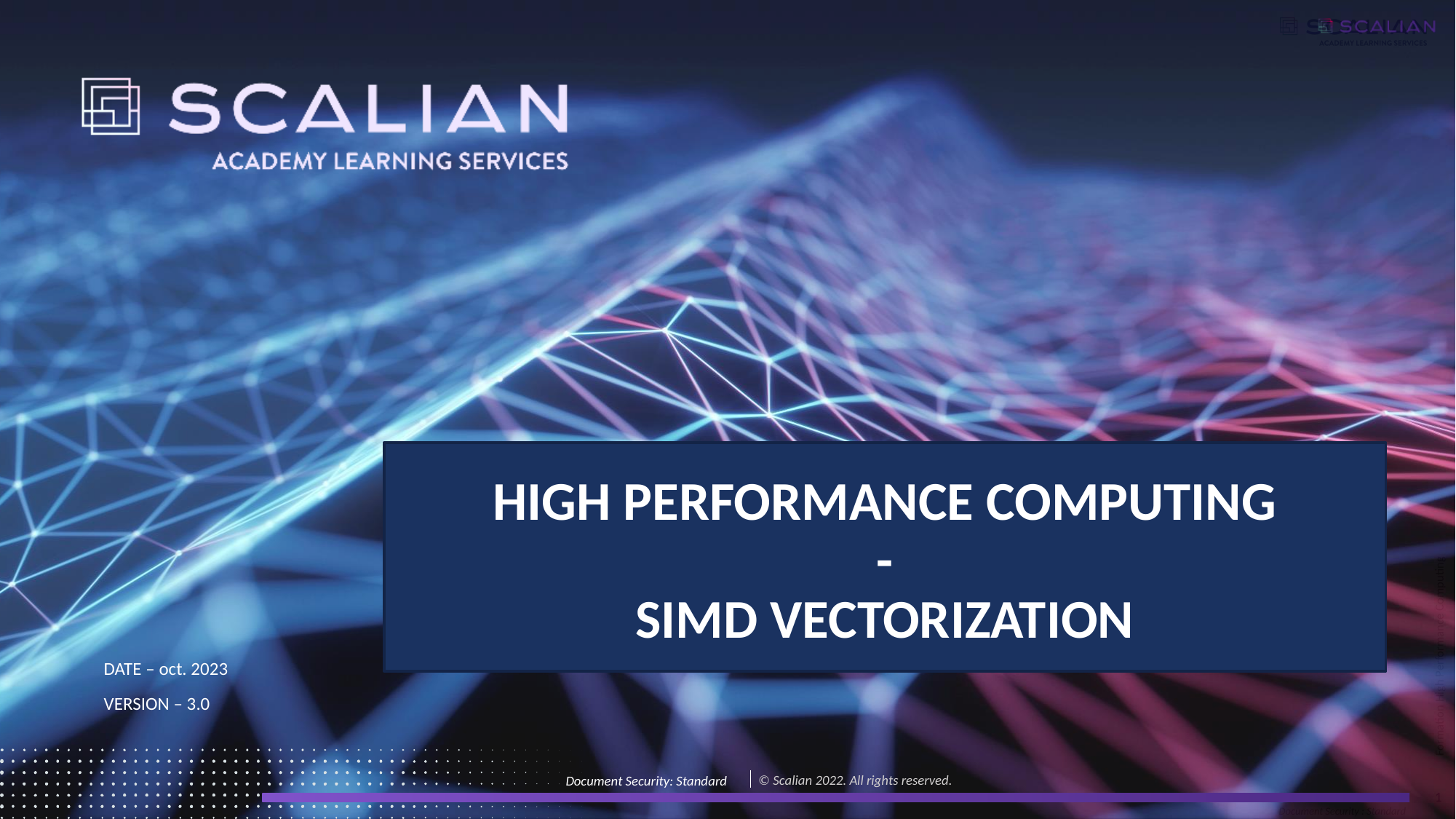

# HIGH PERFORMANCE COMPUTING - SIMD VECTORIZATION
DATE – oct. 2023
VERSION – 3.0